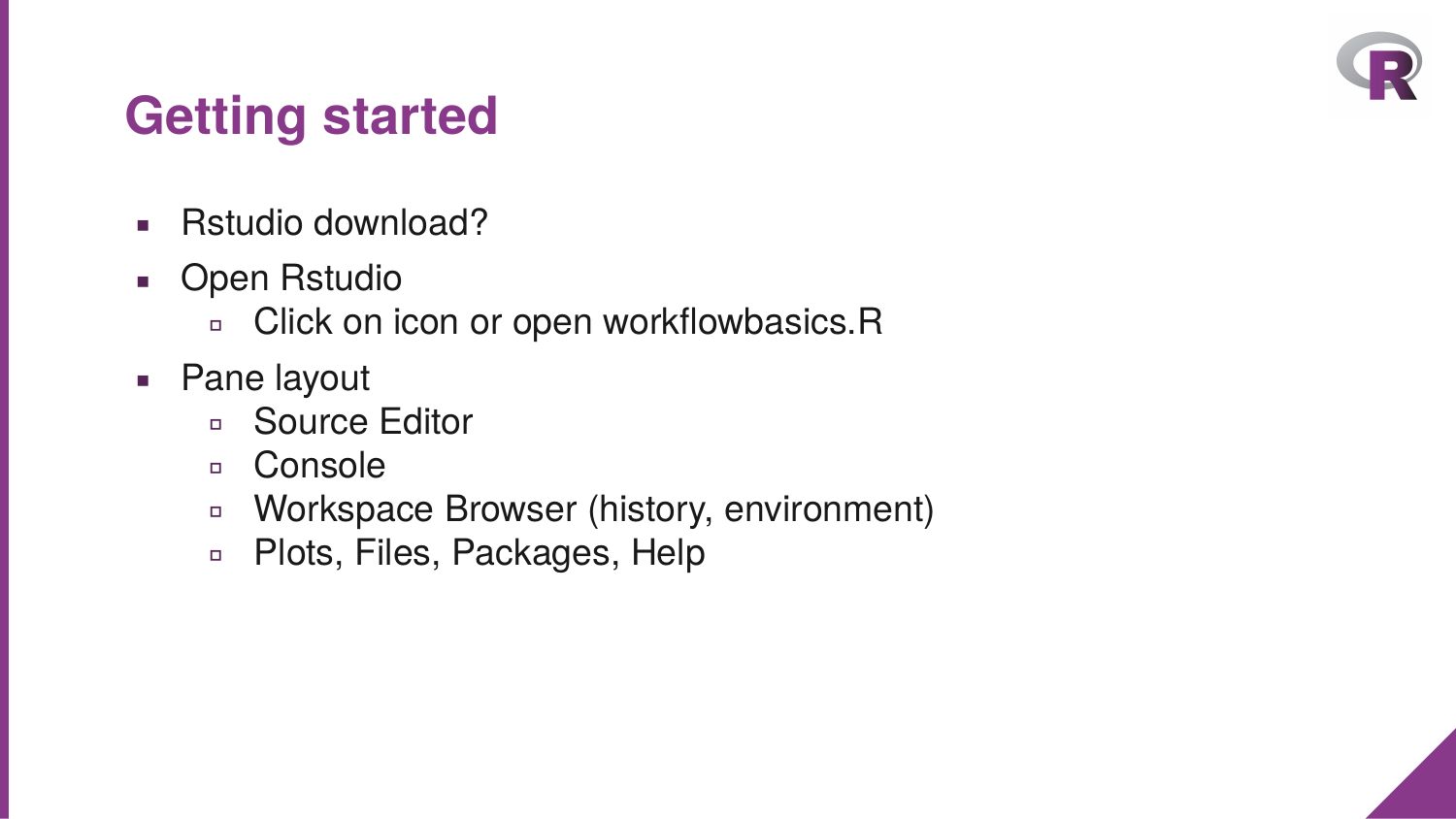

# Getting started
Rstudio download?
Open Rstudio
Click on icon or open workflowbasics.R
Pane layout
Source Editor
Console
Workspace Browser (history, environment)
Plots, Files, Packages, Help